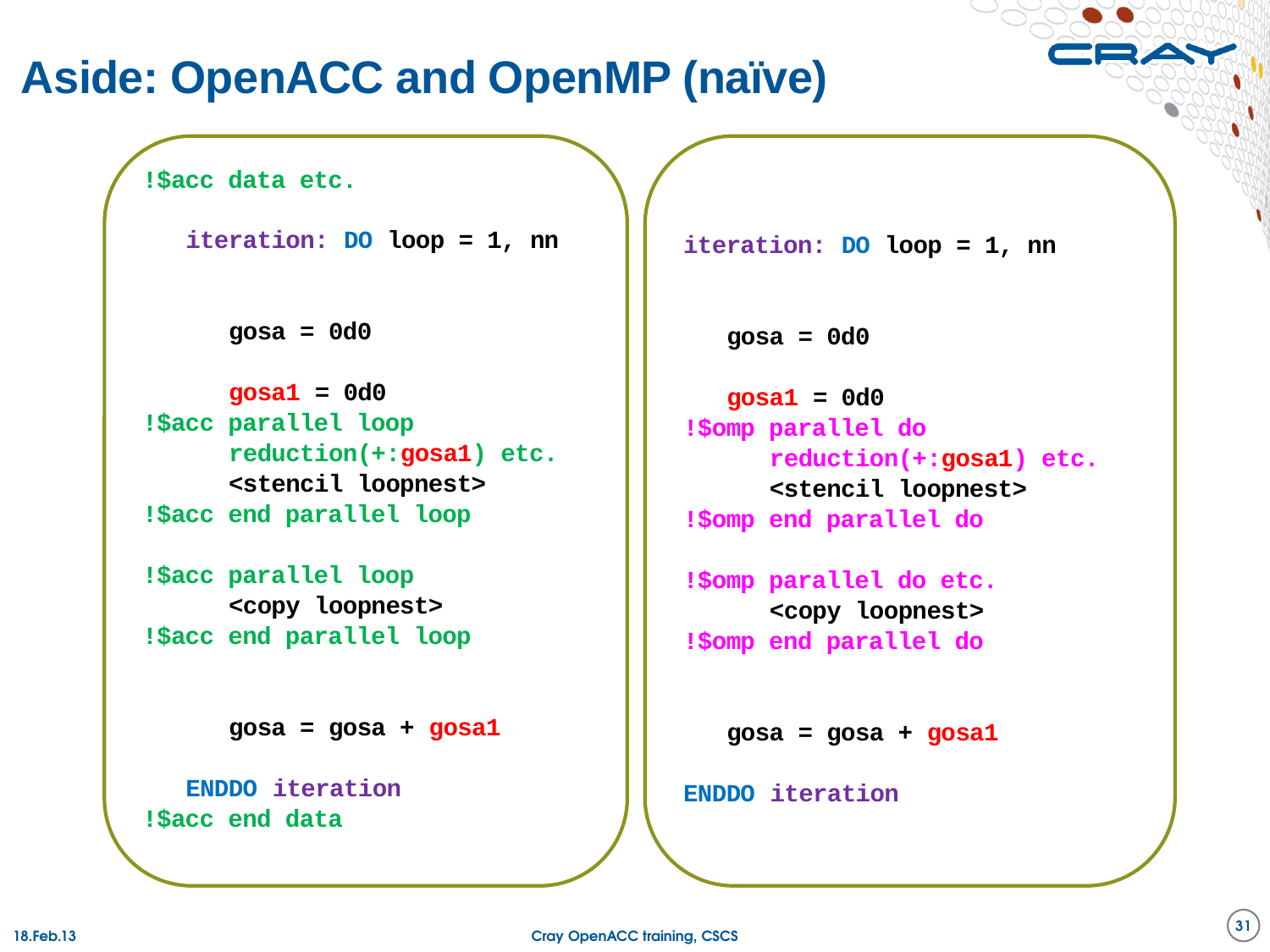

# Aside: OpenACC and OpenMP (naïve)
!$acc data etc.

   iteration: DO loop = 1, nn

      gosa = 0d0

      gosa1 = 0d0
!$acc parallel loop
      reduction(+:gosa1) etc.
      <stencil loopnest>
!$acc end parallel loop

!$acc parallel loop
      <copy loopnest>
!$acc end parallel loop

      gosa = gosa + gosa1

   ENDDO iteration
!$acc end data

iteration: DO loop = 1, nn

   gosa = 0d0

   gosa1 = 0d0
!$omp parallel do
      reduction(+:gosa1) etc.
      <stencil loopnest>
!$omp end parallel do

!$omp parallel do etc.
      <copy loopnest>
!$omp end parallel do

   gosa = gosa + gosa1

ENDDO iteration

31
18.Feb.13
Cray OpenACC training, CSCS